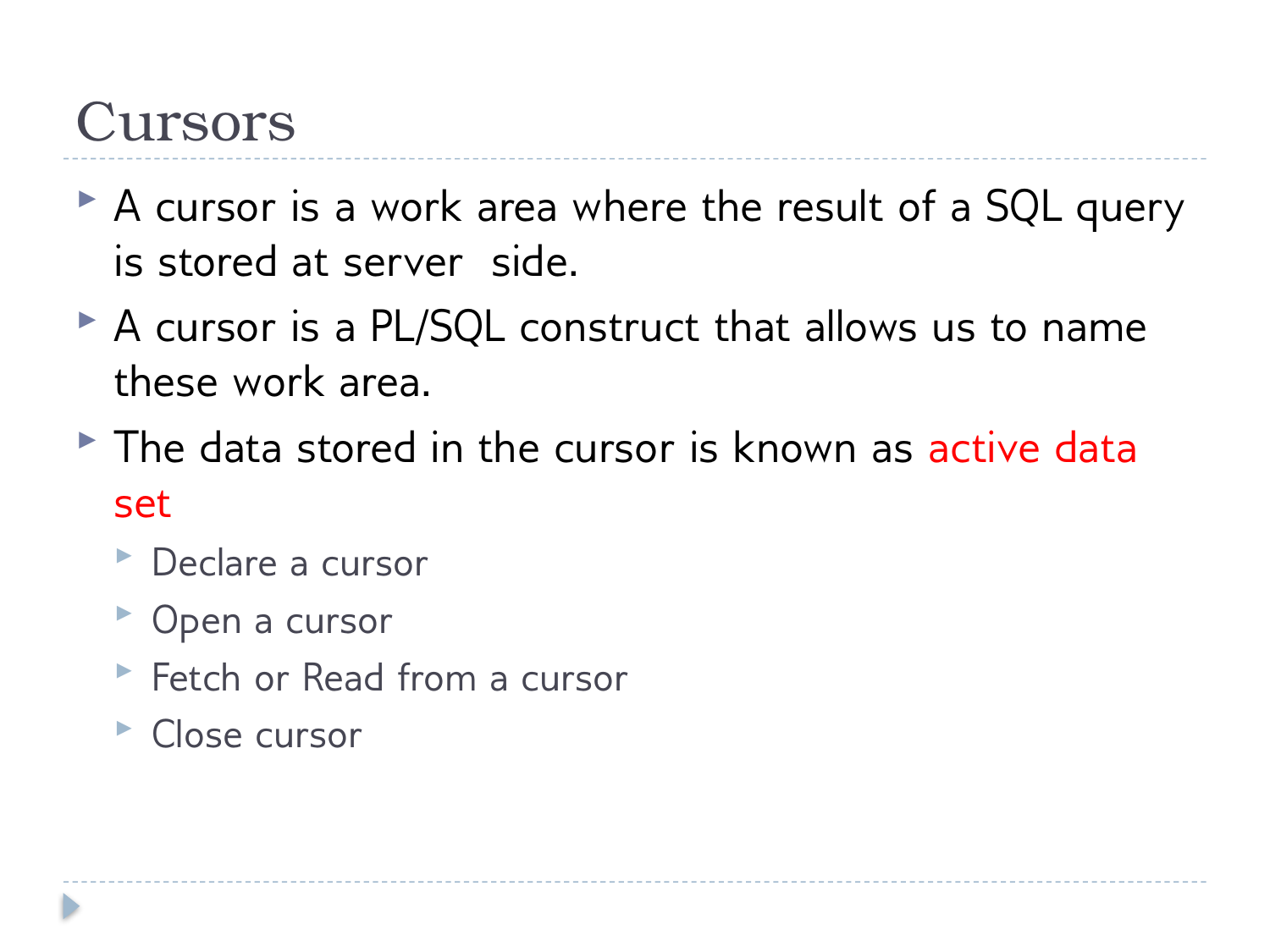

# Cursors
A cursor is a work area where the result of a SQL query is stored at server  side.
A cursor is a PL/SQL construct that allows us to name these work area.
The data stored in the cursor is known as active data set
Declare a cursor
Open a cursor
Fetch or Read from a cursor
Close cursor